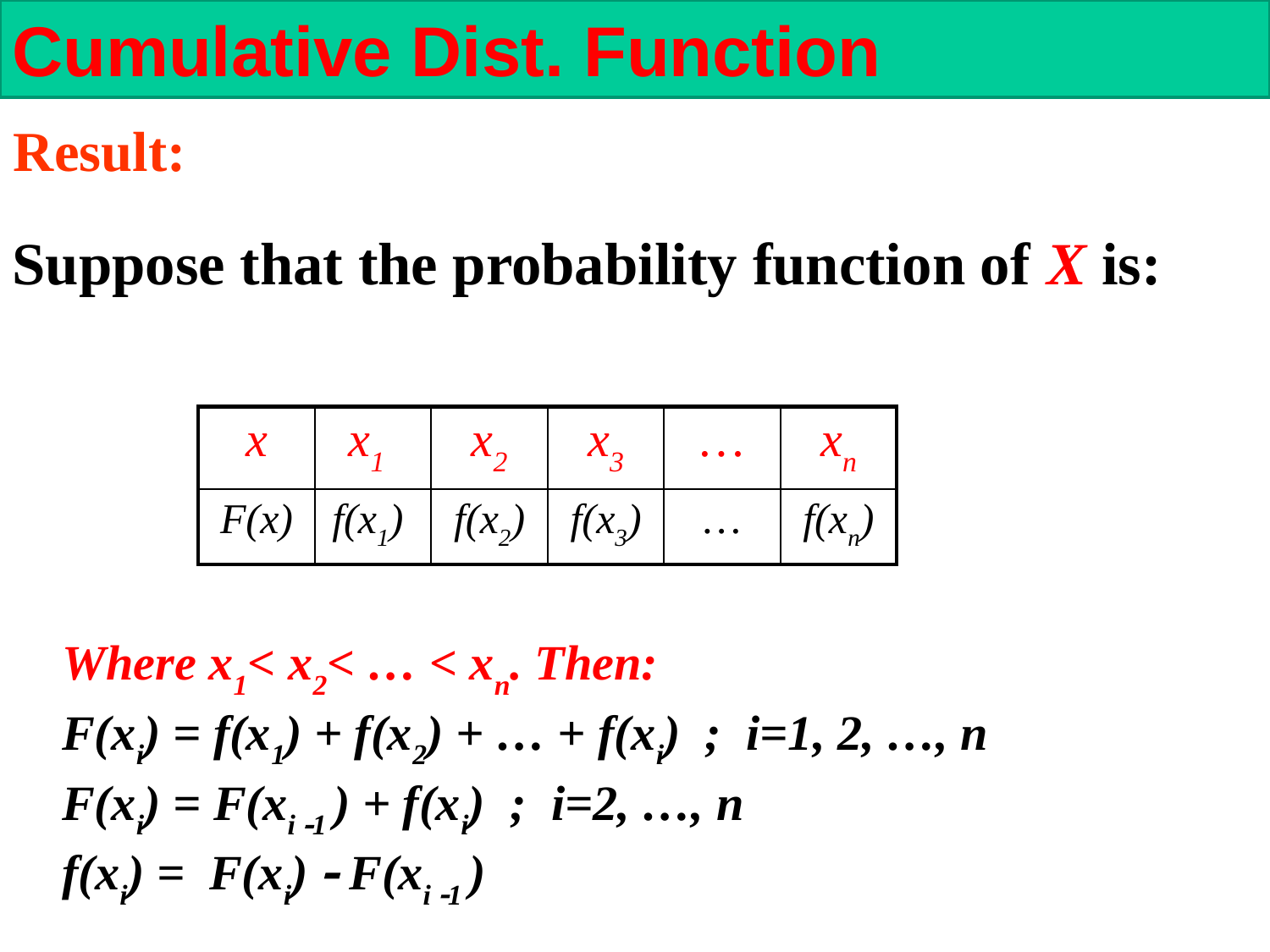

Cumulative Dist. Function
Result:
Suppose that the probability function of X is:
| x | x1 | x2 | x3 | … | xn |
| --- | --- | --- | --- | --- | --- |
| F(x) | f(x1) | f(x2) | f(x3) | … | f(xn) |
Where x1< x2< … < xn. Then:
F(xi) = f(x1) + f(x2) + … + f(xi)  ;  i=1, 2, …, n
F(xi) = F(xi −1 ) + f(xi)  ;  i=2, …, n
f(xi) =  F(xi) − F(xi −1 )